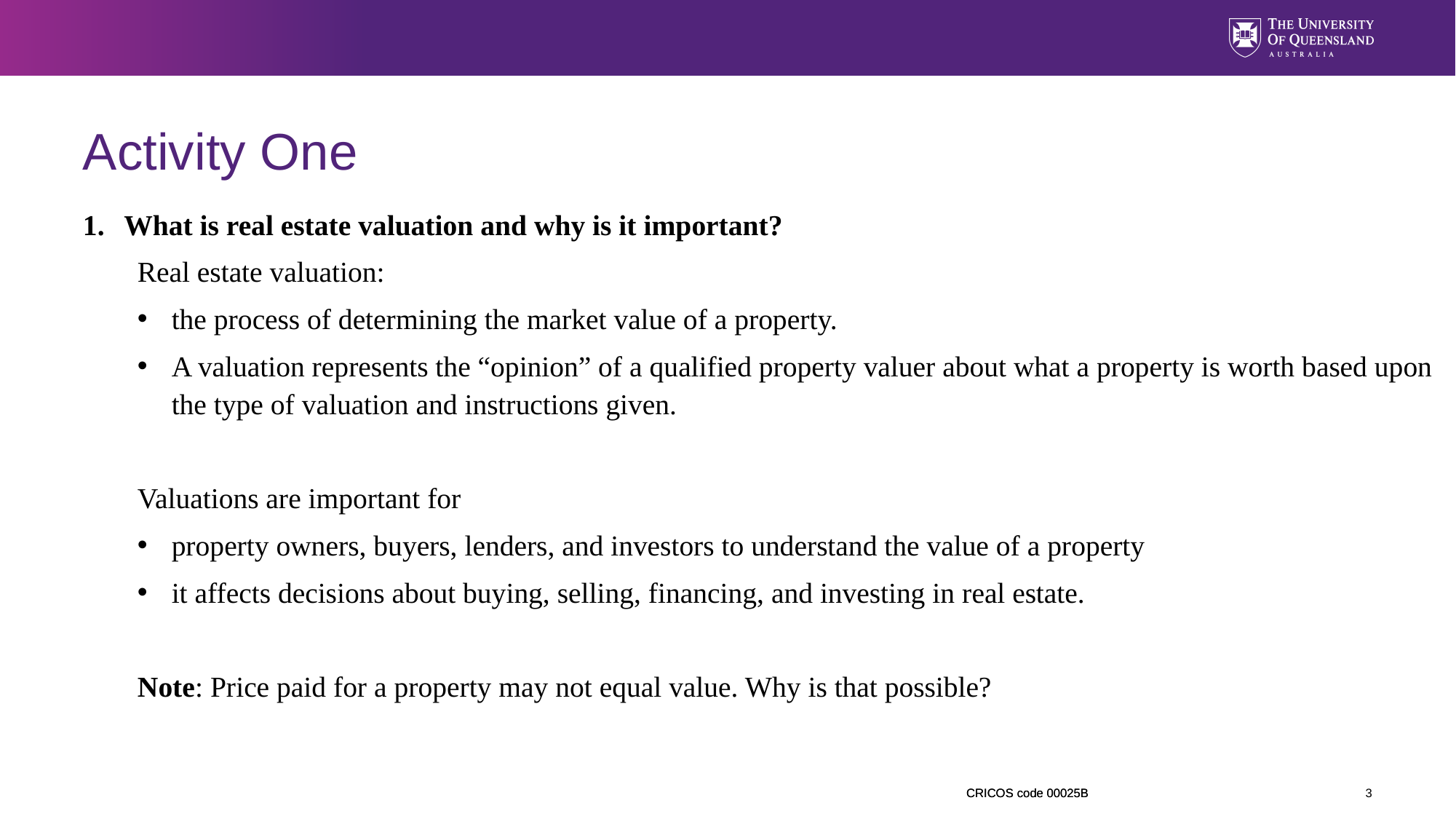

# Activity One
What is real estate valuation and why is it important?
Real estate valuation:
the process of determining the market value of a property.
A valuation represents the “opinion” of a qualified property valuer about what a property is worth based upon the type of valuation and instructions given.

Valuations are important for
property owners, buyers, lenders, and investors to understand the value of a property
it affects decisions about buying, selling, financing, and investing in real estate.

Note: Price paid for a property may not equal value. Why is that possible?

3